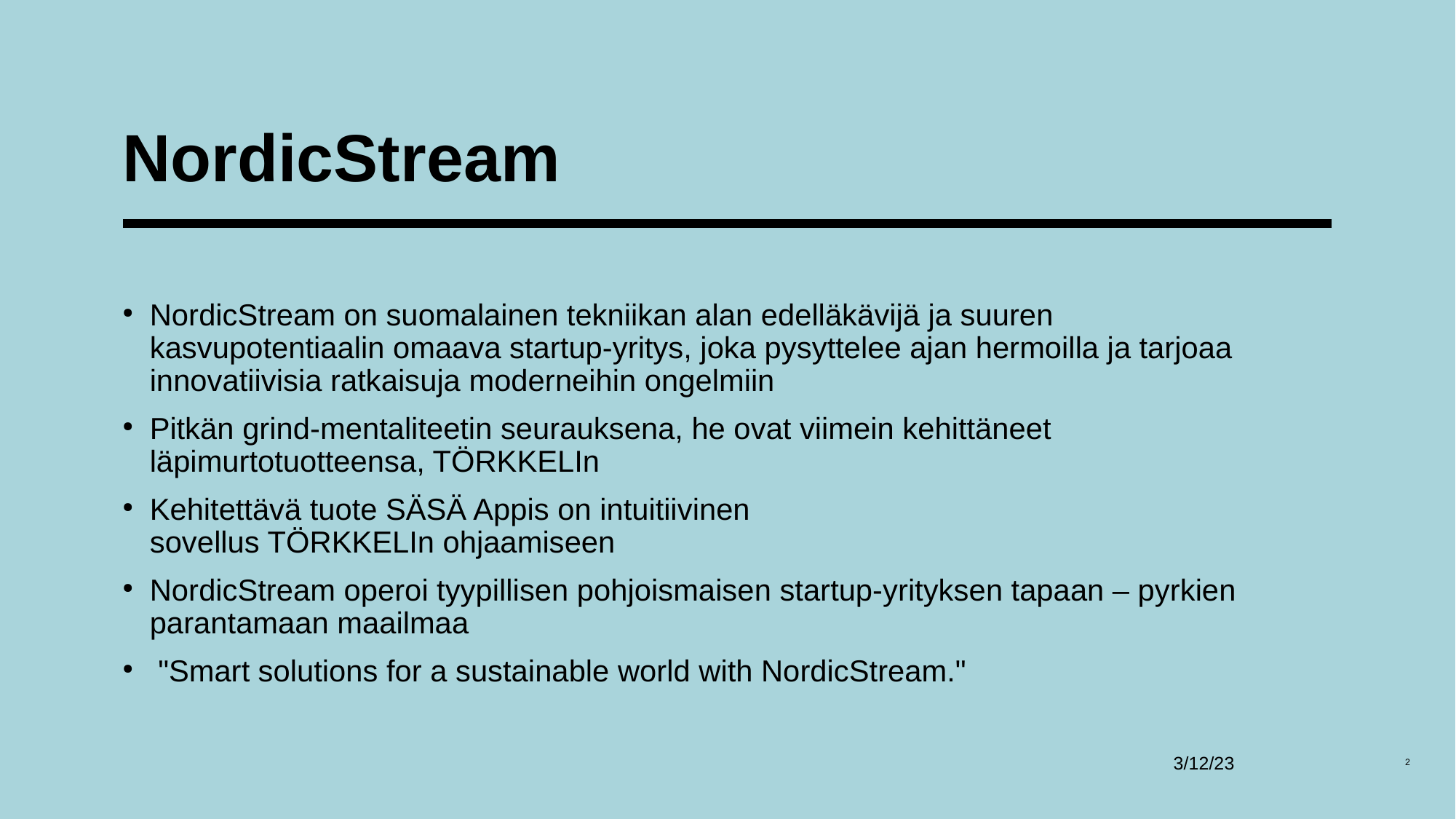

# NordicStream
NordicStream on suomalainen tekniikan alan edelläkävijä ja suuren kasvupotentiaalin omaava startup-yritys, joka pysyttelee ajan hermoilla ja tarjoaa innovatiivisia ratkaisuja moderneihin ongelmiin
Pitkän grind-mentaliteetin seurauksena, he ovat viimein kehittäneet läpimurtotuotteensa, TÖRKKELIn
Kehitettävä tuote SÄSÄ Appis on intuitiivinen
sovellus TÖRKKELIn ohjaamiseen
NordicStream operoi tyypillisen pohjoismaisen startup-yrityksen tapaan – pyrkien parantamaan maailmaa
 "Smart solutions for a sustainable world with NordicStream."

3/12/23
2